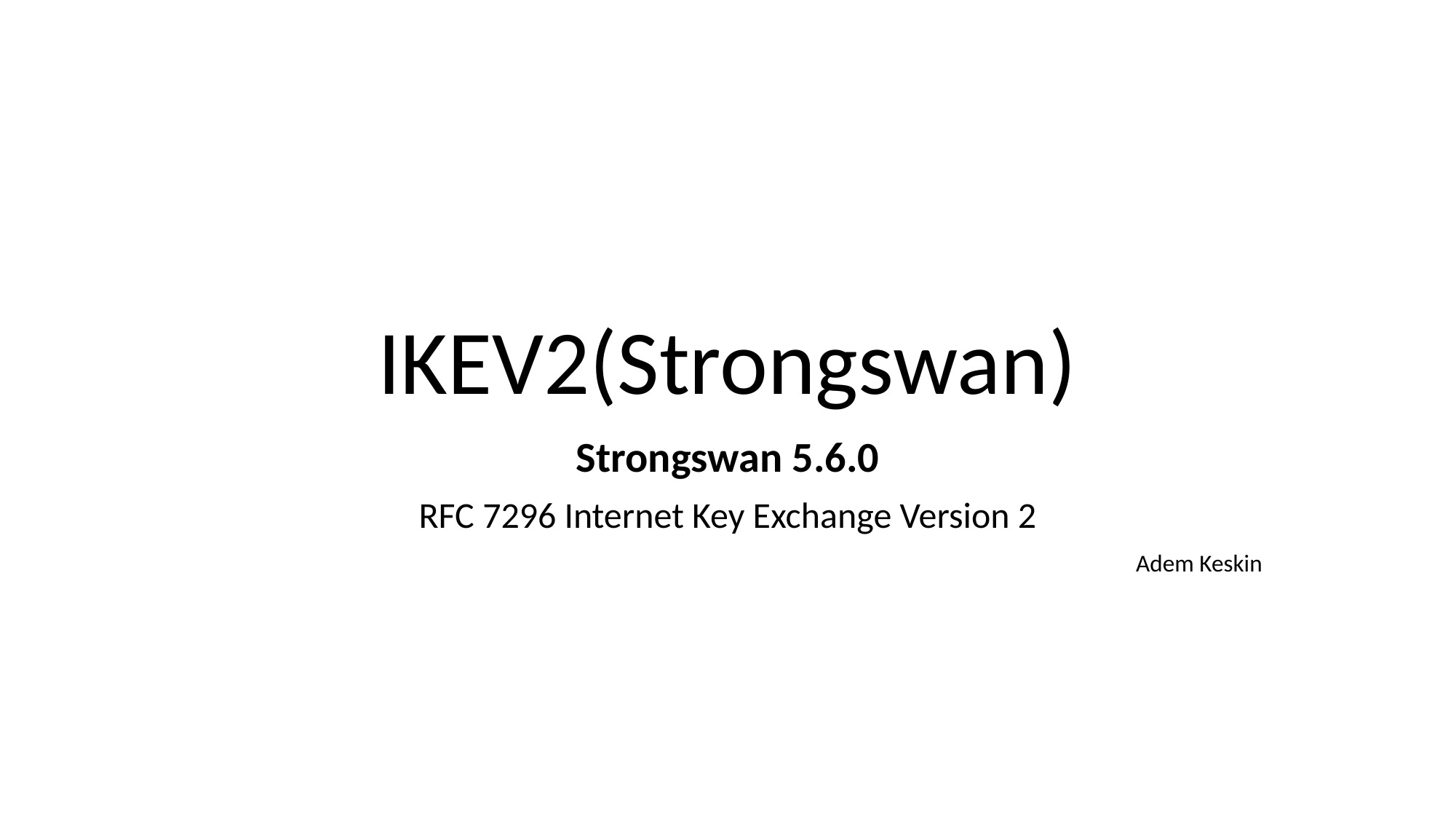

# IKEV2(Strongswan)
Strongswan 5.6.0
RFC 7296 Internet Key Exchange Version 2
Adem Keskin